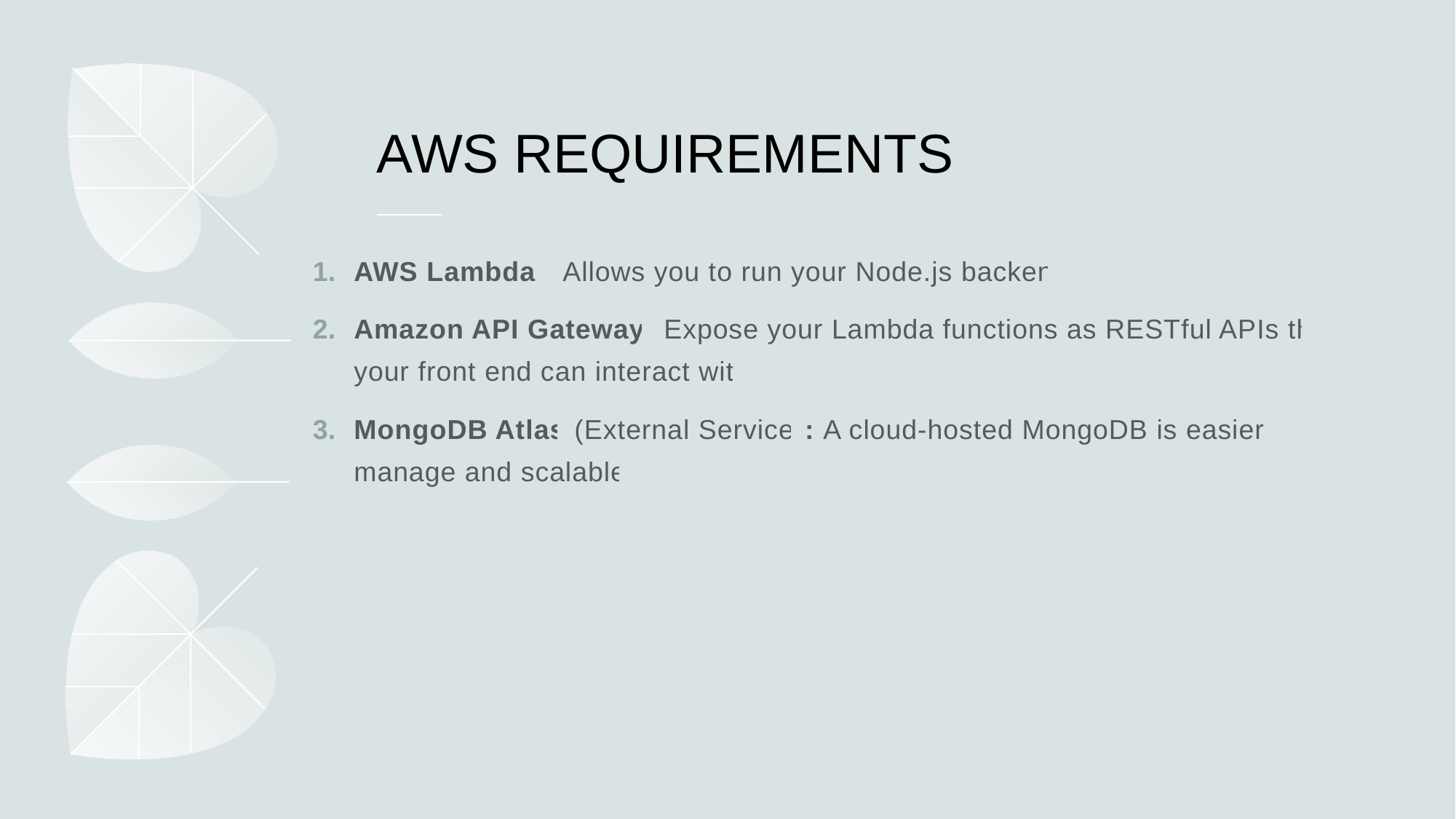

# AWS REQUIREMENTS

AWS Lambda:  Allows you to run your Node.js backend.
Amazon API Gateway: Expose your Lambda functions as RESTful APIs that your front end can interact with.
MongoDB Atlas (External Service): A cloud-hosted MongoDB is easier to manage and scalable.